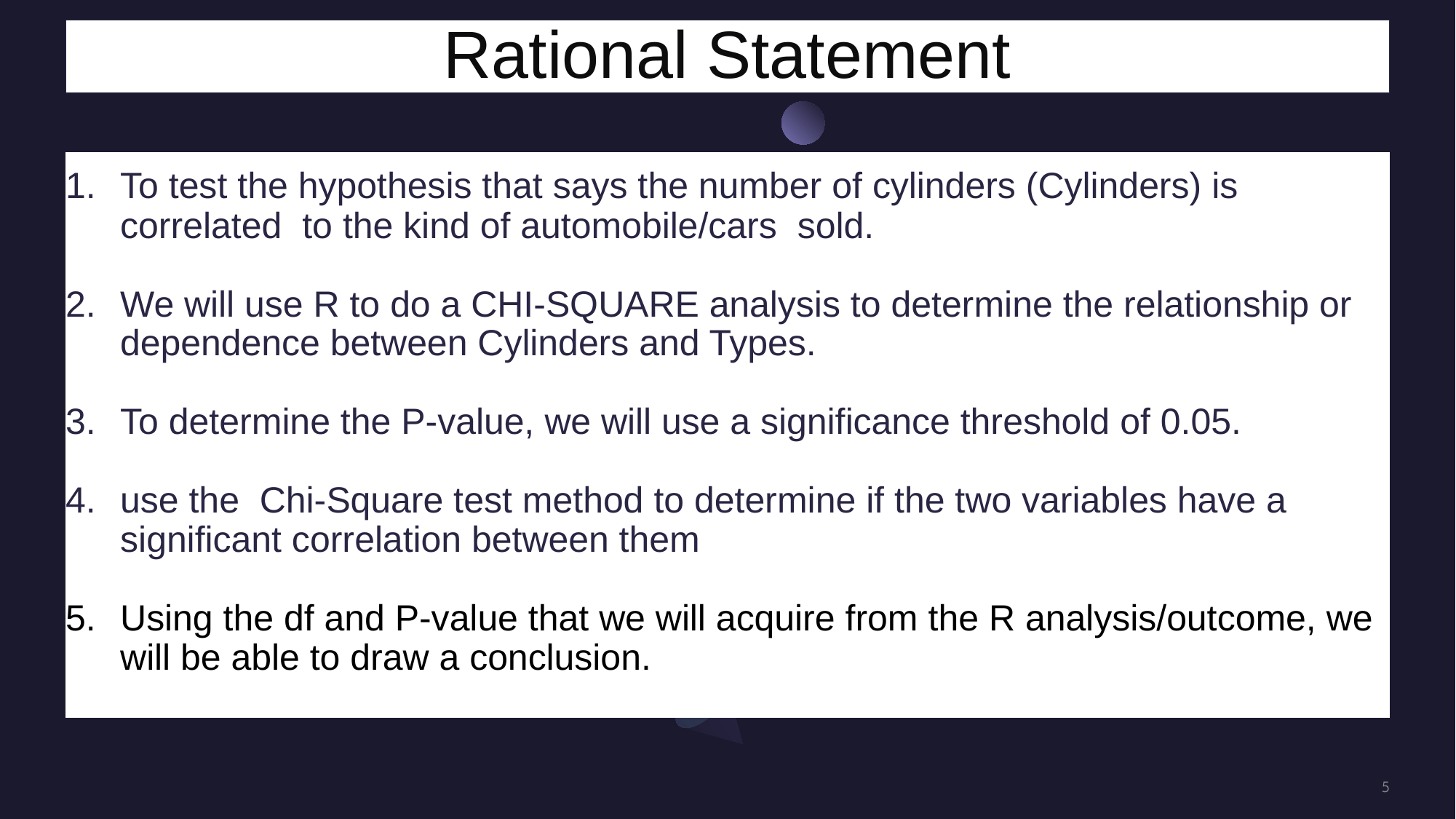

Rational Statement
To test the hypothesis that says the number of cylinders (Cylinders) is correlated  to the kind of automobile/cars  sold.

We will use R to do a CHI-SQUARE analysis to determine the relationship or dependence between Cylinders and Types.

To determine the P-value, we will use a significance threshold of 0.05.

use the  Chi-Square test method to determine if the two variables have a significant correlation between them

Using the df and P-value that we will acquire from the R analysis/outcome, we will be able to draw a conclusion.

5